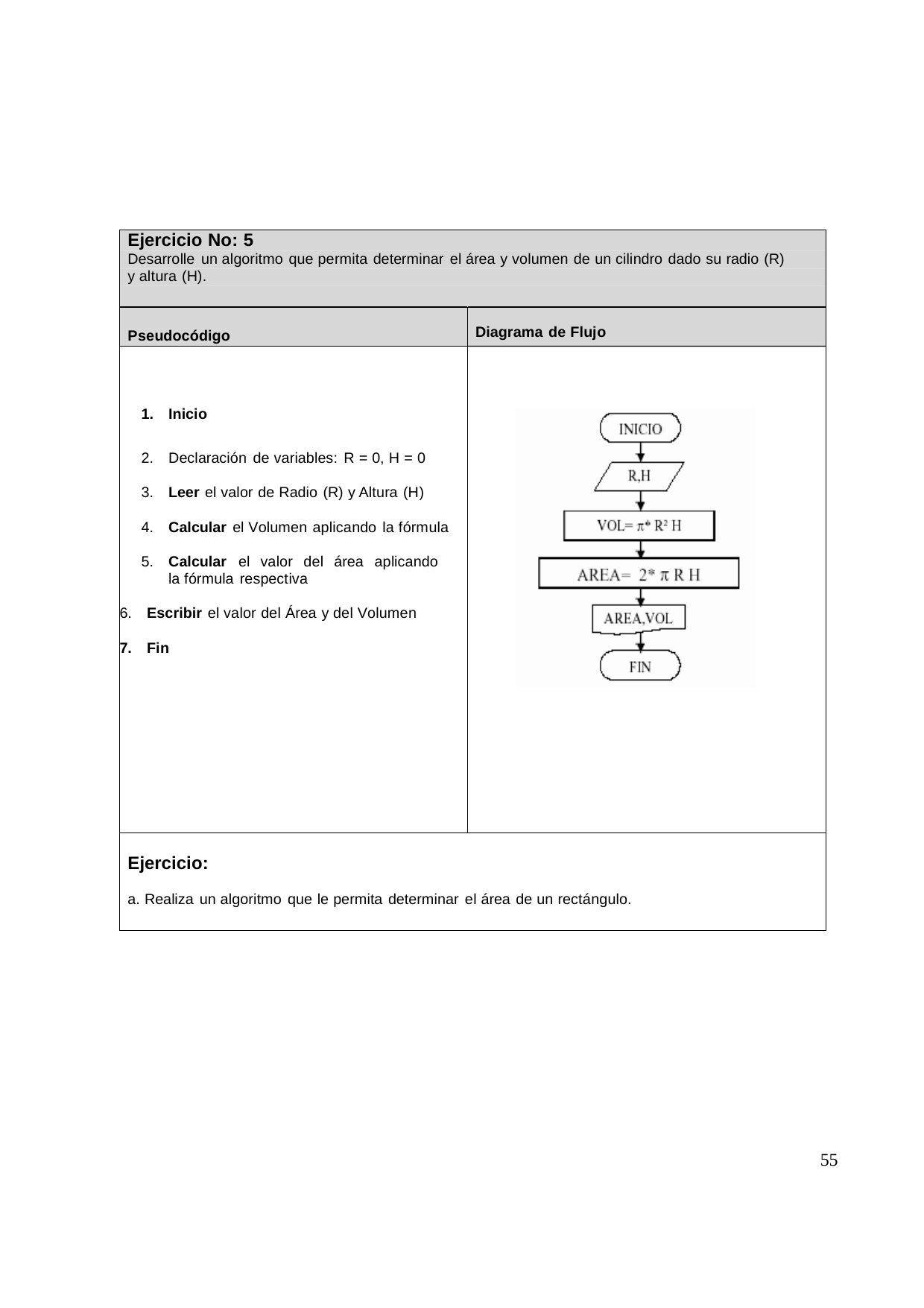

Ejercicio No: 5
Desarrolle un algoritmo que permita determinar el área y volumen de un cilindro dado su radio (R) y altura (H).

Pseudocódigo

Diagrama de Flujo

1.   Inicio
2.   Declaración de variables: R = 0, H = 0
3.   Leer el valor de Radio (R) y Altura (H)
4.   Calcular el Volumen aplicando la fórmula
5.   Calcular  el  valor  del  área  aplicando  la fórmula respectiva
6.   Escribir el valor del Área y del Volumen
7.   Fin

Ejercicio:
a. Realiza un algoritmo que le permita determinar el área de un rectángulo.

55